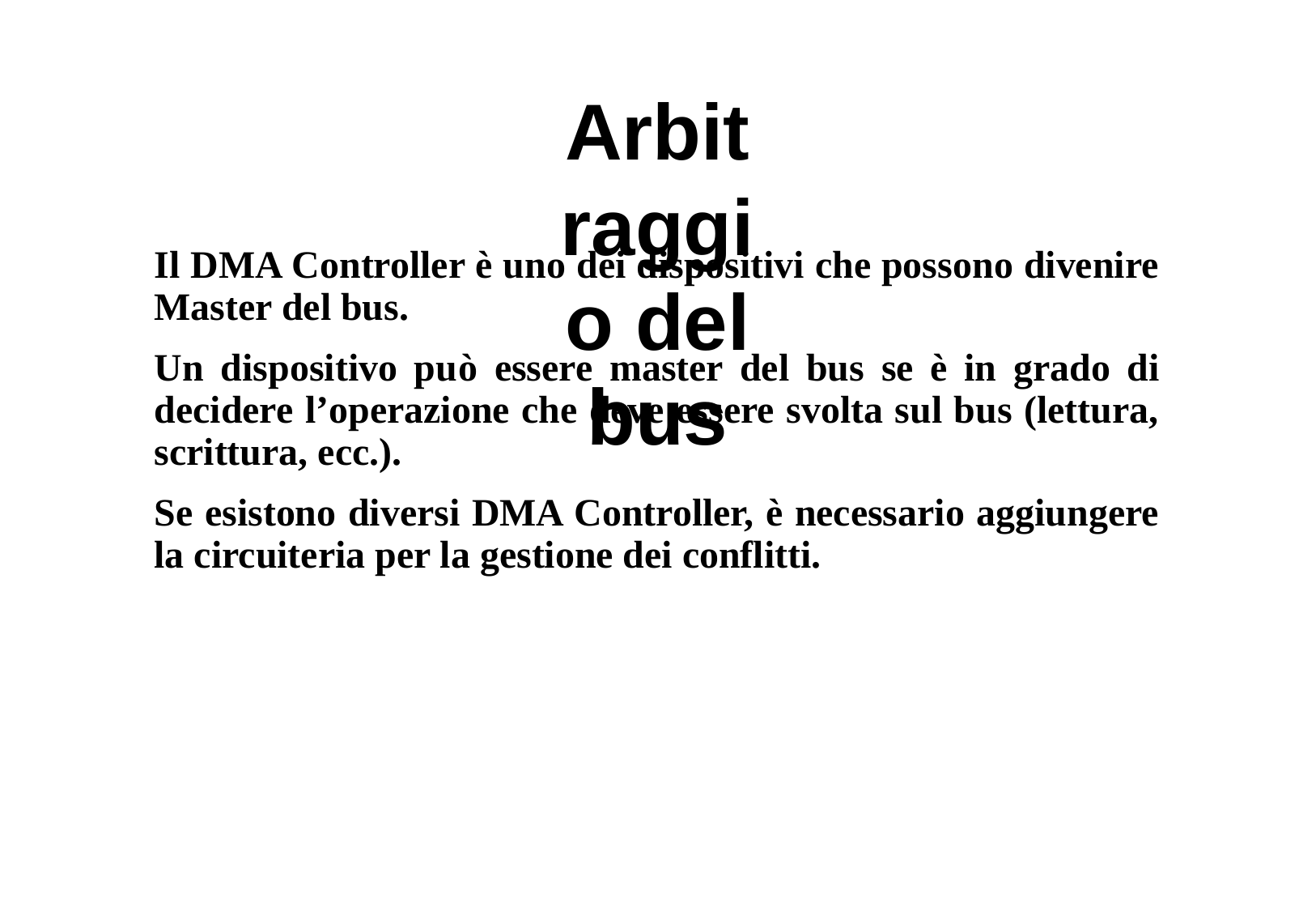

# Arbitraggio del bus
Il DMA Controller è uno dei dispositivi che possono divenire Master del bus.
Un dispositivo può essere master del bus se è in grado di decidere l’operazione che deve essere svolta sul bus (lettura, scrittura, ecc.).
Se esistono diversi DMA Controller, è necessario aggiungere la circuiteria per la gestione dei conflitti.